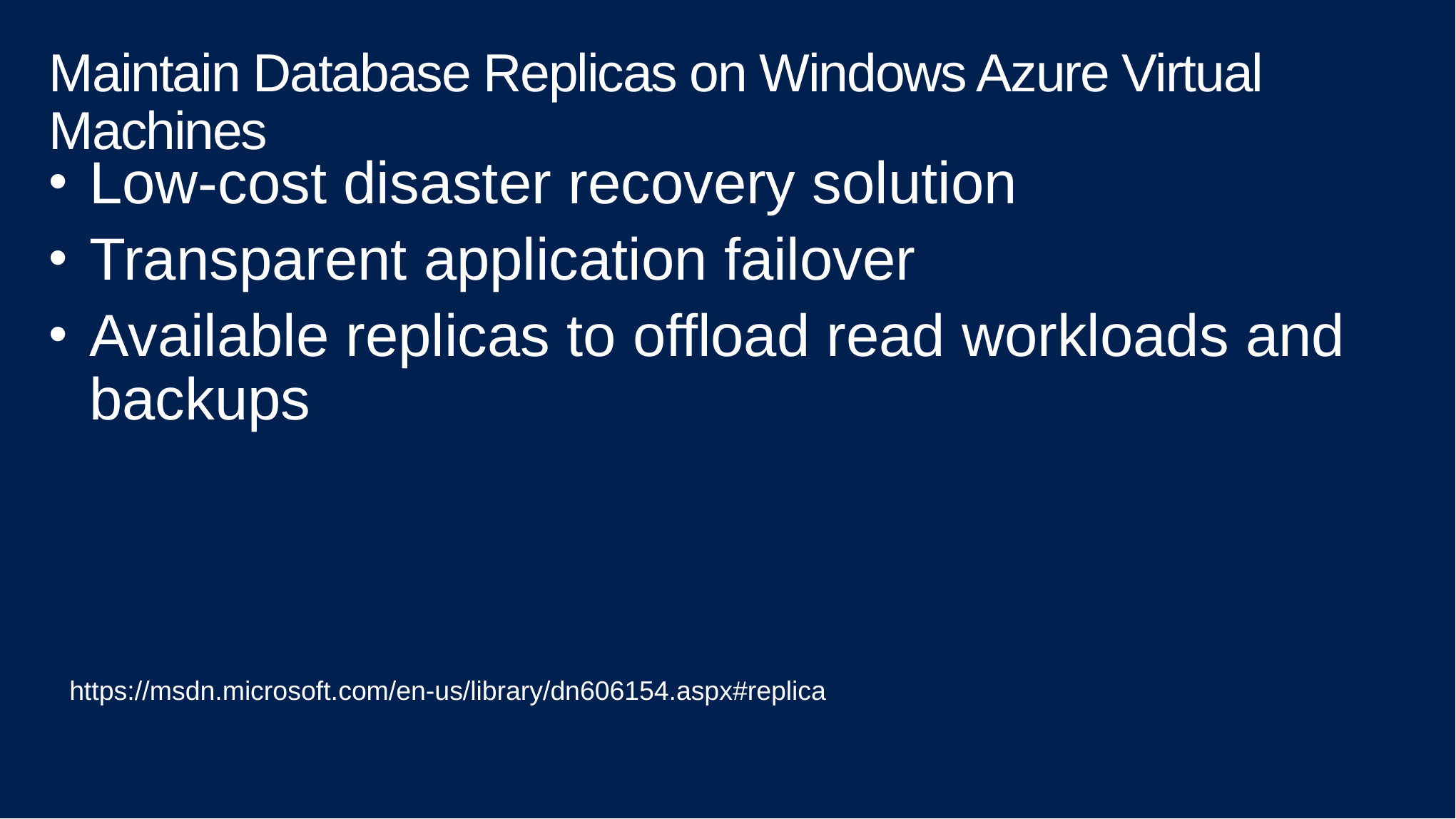

# Maintain Database Replicas on Windows Azure Virtual Machines
Low-cost disaster recovery solution
Transparent application failover
Available replicas to offload read workloads and backups
https://msdn.microsoft.com/en-us/library/dn606154.aspx#replica